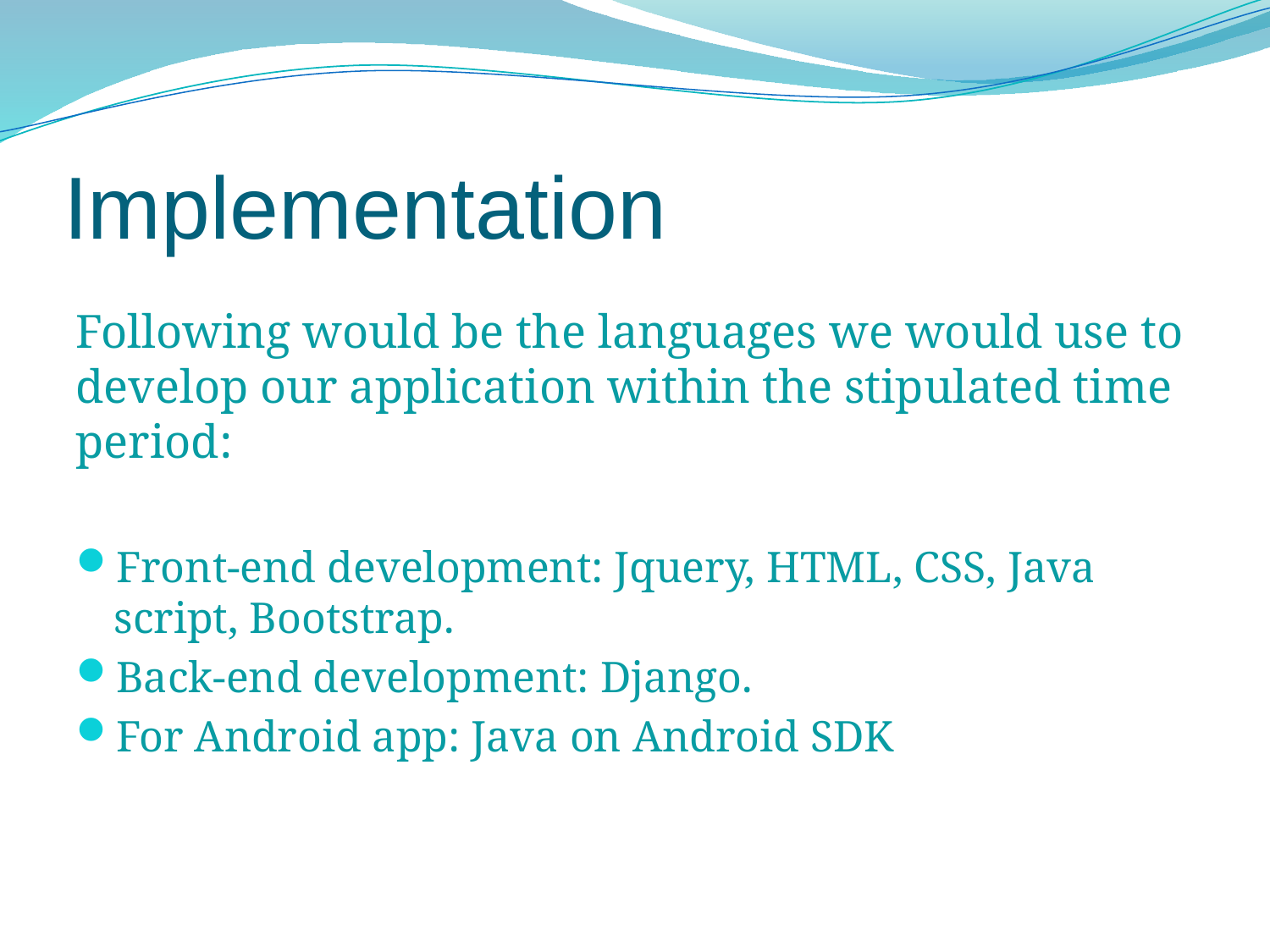

# Implementation
Following would be the languages we would use to develop our application within the stipulated time period:

Front-end development: Jquery, HTML, CSS, Java script, Bootstrap.
Back-end development: Django.
For Android app: Java on Android SDK